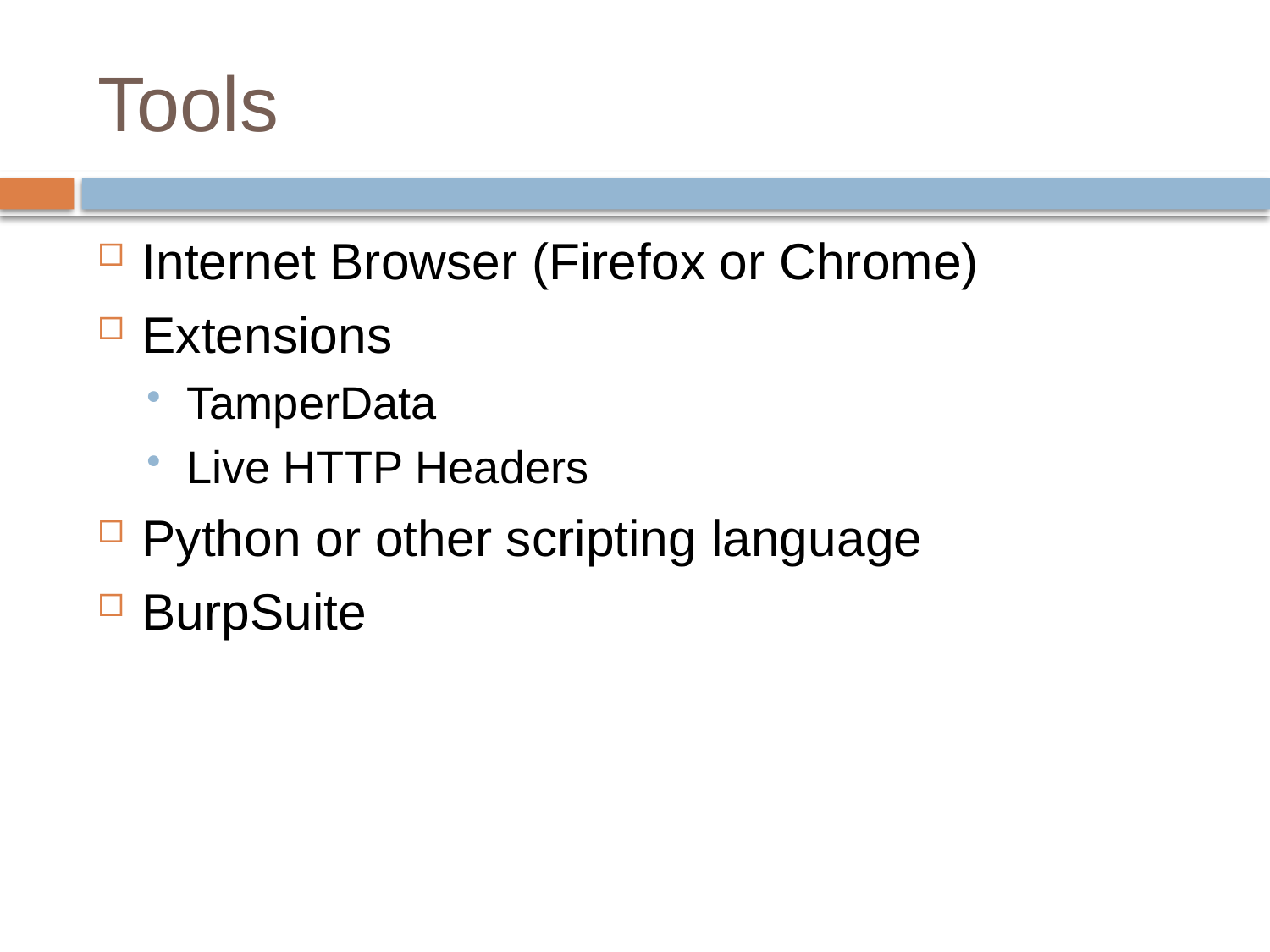

# Tools
Internet Browser (Firefox or Chrome)
Extensions
TamperData
Live HTTP Headers
Python or other scripting language
BurpSuite